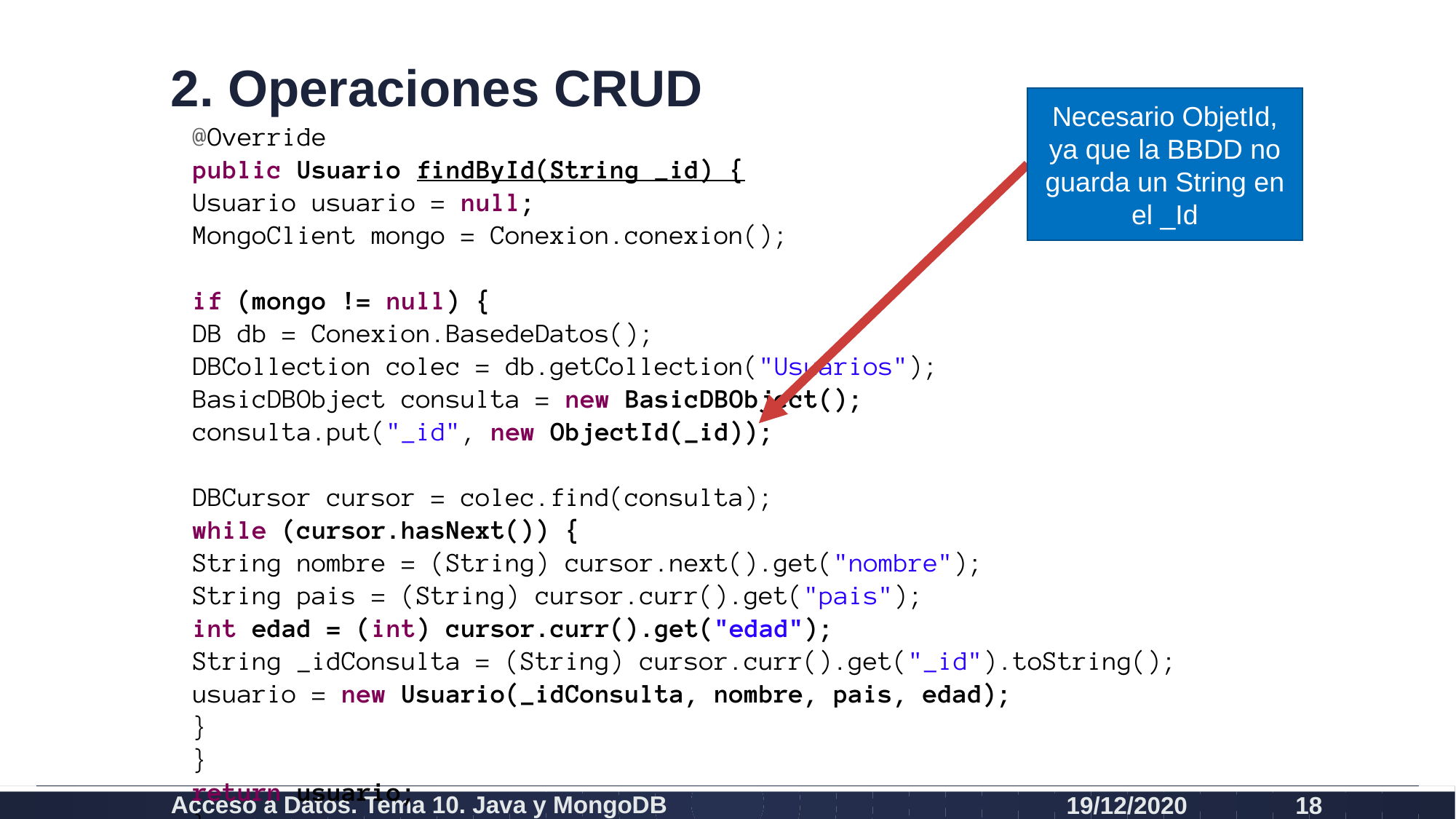

# 2. Operaciones CRUD
Necesario ObjetId, ya que la BBDD no guarda un String en el _Id
@Override
public Usuario findById(String _id) {
Usuario usuario = null;
MongoClient mongo = Conexion.conexion();

if (mongo != null) {
DB db = Conexion.BasedeDatos();
DBCollection colec = db.getCollection("Usuarios");
BasicDBObject consulta = new BasicDBObject();
consulta.put("_id", new ObjectId(_id));

DBCursor cursor = colec.find(consulta);
while (cursor.hasNext()) {
String nombre = (String) cursor.next().get("nombre");
String pais = (String) cursor.curr().get("pais");
int edad = (int) cursor.curr().get("edad");
String _idConsulta = (String) cursor.curr().get("_id").toString();
usuario = new Usuario(_idConsulta, nombre, pais, edad);
}
}
return usuario;
}
Acceso a Datos. Tema 10. Java y MongoDB
19/12/2020
18